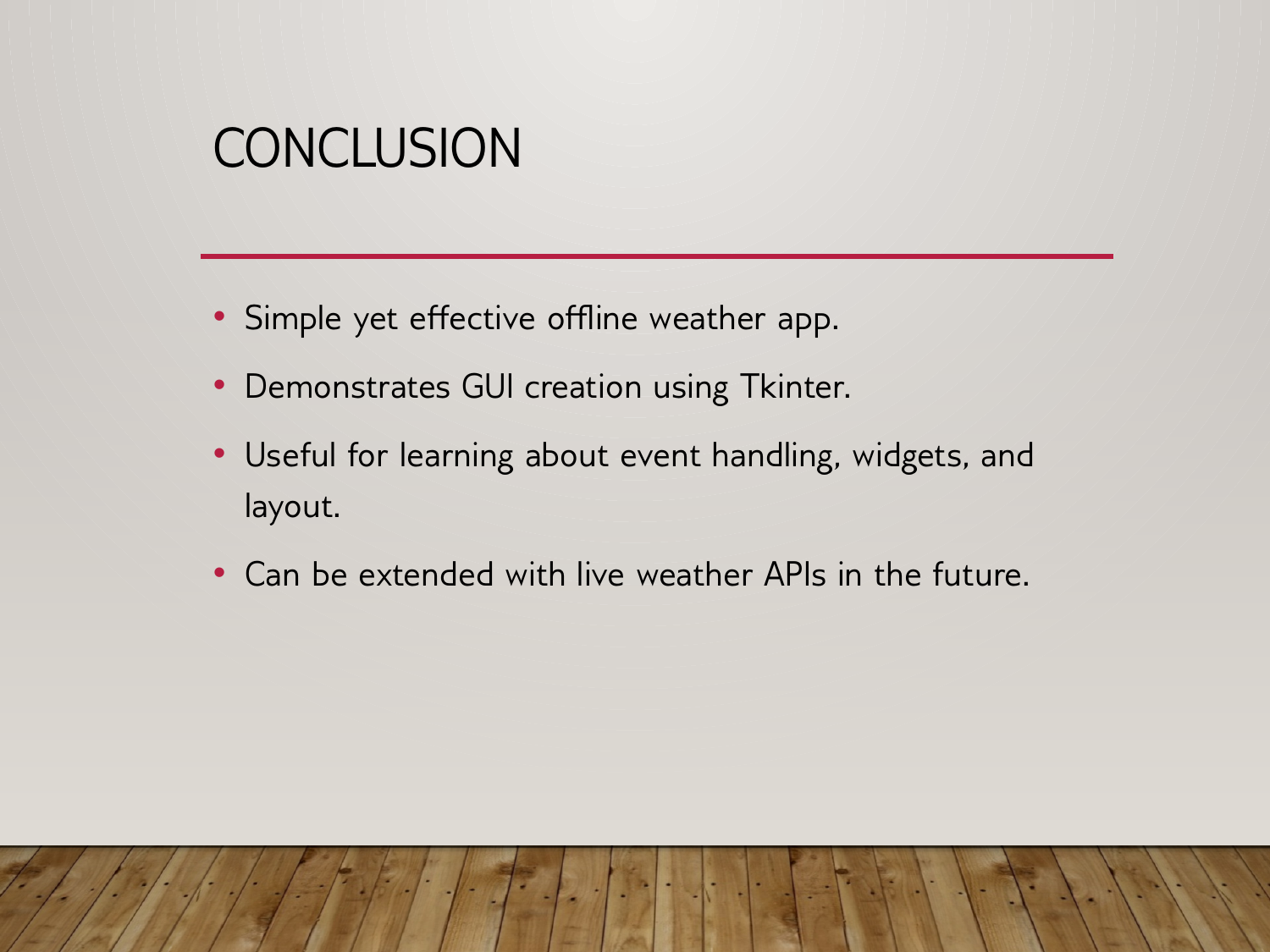

# Conclusion
Simple yet effective offline weather app.
Demonstrates GUI creation using Tkinter.
Useful for learning about event handling, widgets, and layout.
Can be extended with live weather APIs in the future.